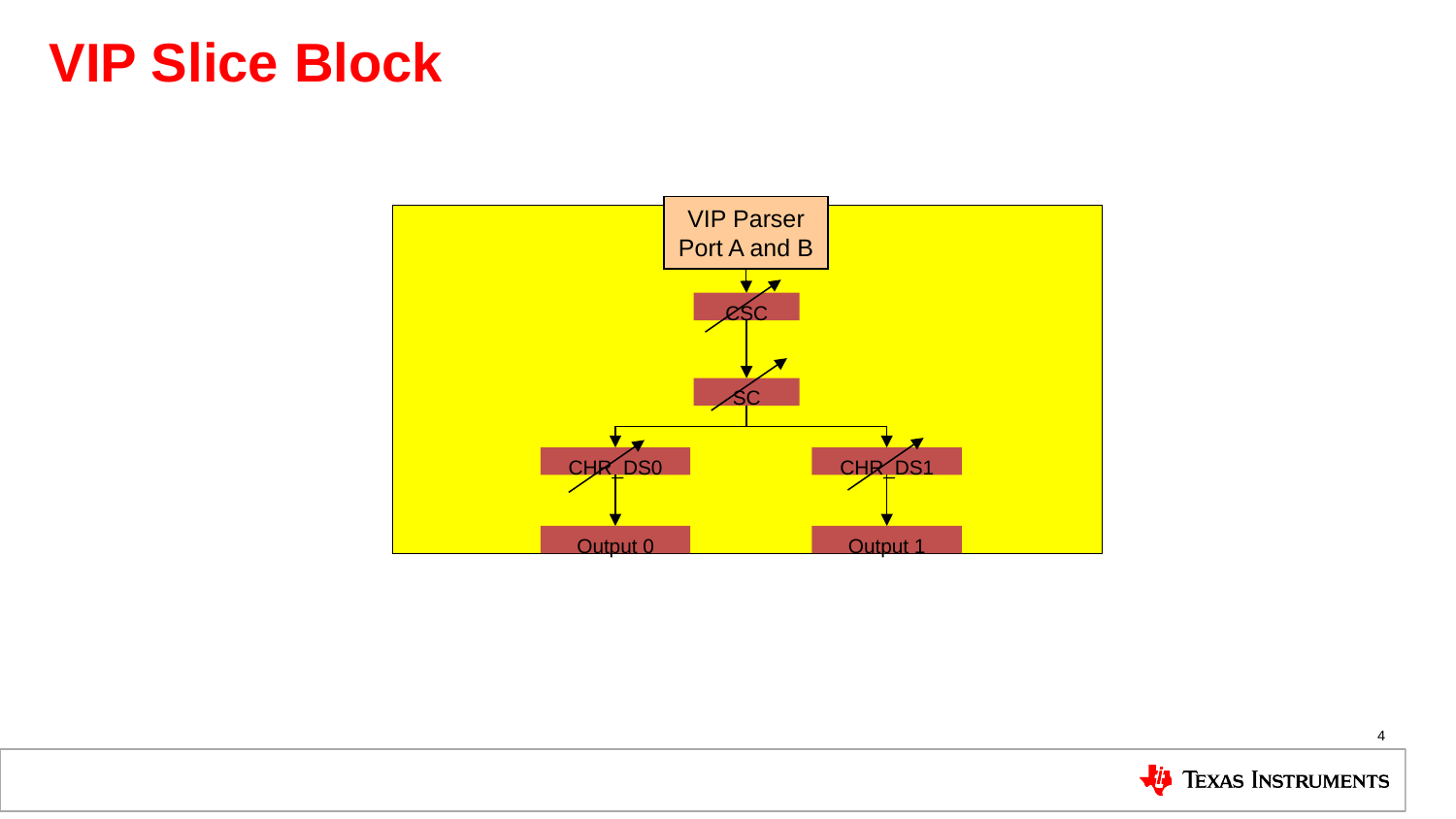

# VIP Slice Block
VIP Parser
Port A and B

CSC

SC

CHR_DS0
CHR_DS1
Output 0
Output 1
4